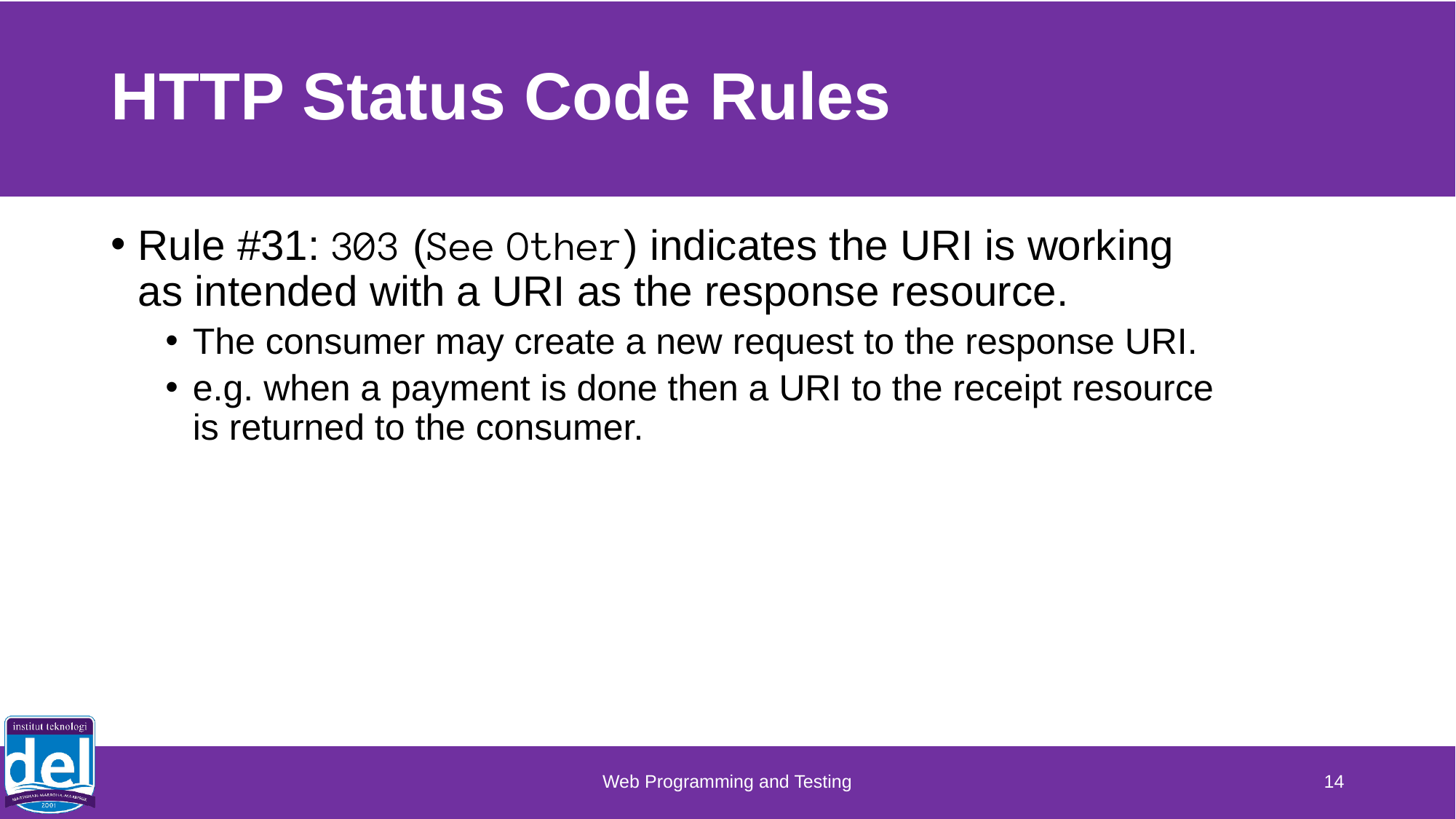

# HTTP Status Code Rules
Rule #31: 303 (See Other) indicates the URI is working
as intended with a URI as the response resource.
The consumer may create a new request to the response URI.
e.g. when a payment is done then a URI to the receipt resource
is returned to the consumer.
Web Programming and Testing
14